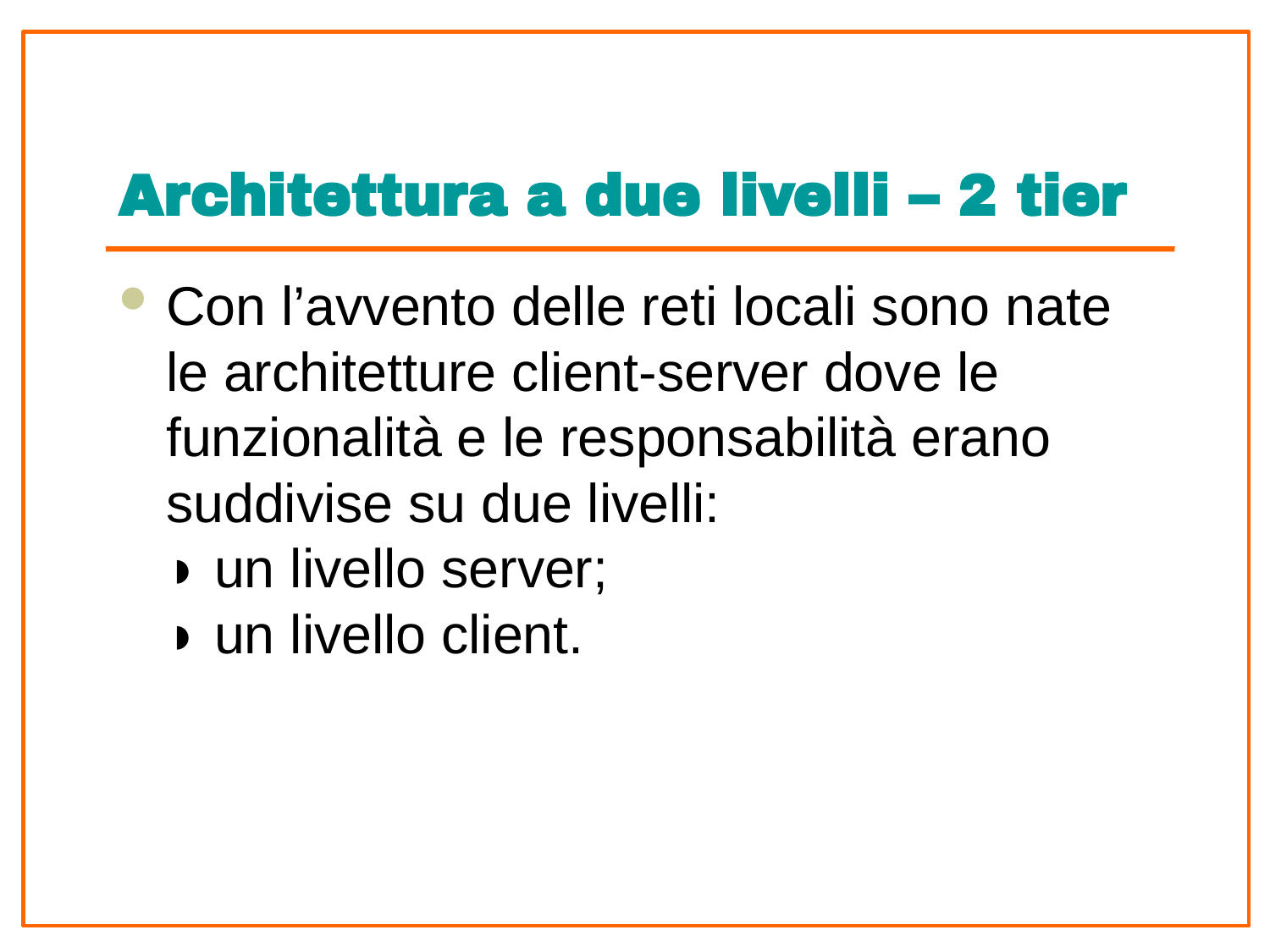

# Architettura a due livelli – 2 tier
Con l’avvento delle reti locali sono nate le architetture client-server dove le funzionalità e le responsabilità erano suddivise su due livelli:
◗ un livello server;
◗ un livello client.